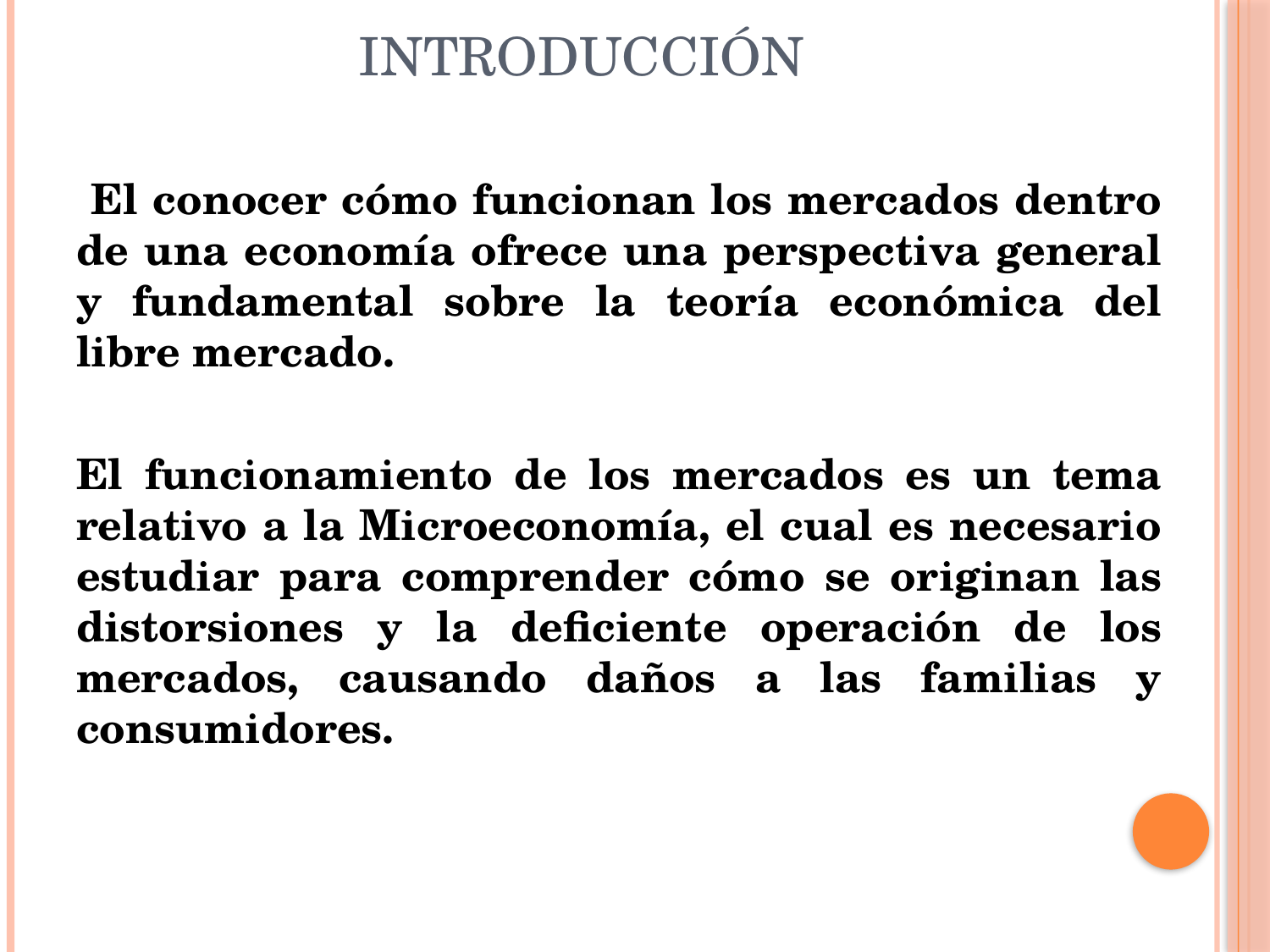

# Introducción
 El conocer cómo funcionan los mercados dentro de una economía ofrece una perspectiva general y fundamental sobre la teoría económica del libre mercado.

El funcionamiento de los mercados es un tema relativo a la Microeconomía, el cual es necesario estudiar para comprender cómo se originan las distorsiones y la deficiente operación de los mercados, causando daños a las familias y consumidores.